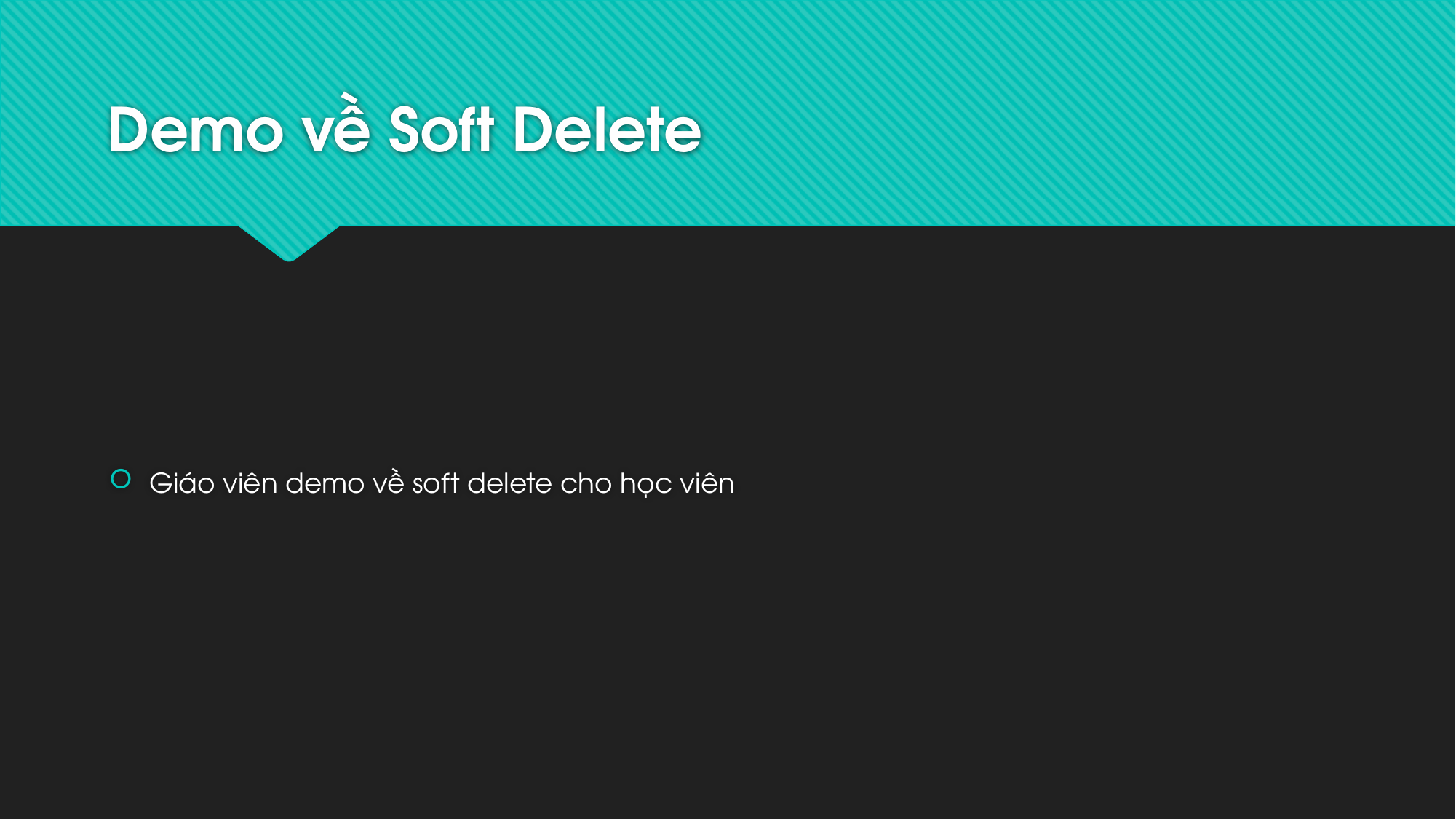

# Demo về Soft Delete
Giáo viên demo về soft delete cho học viên